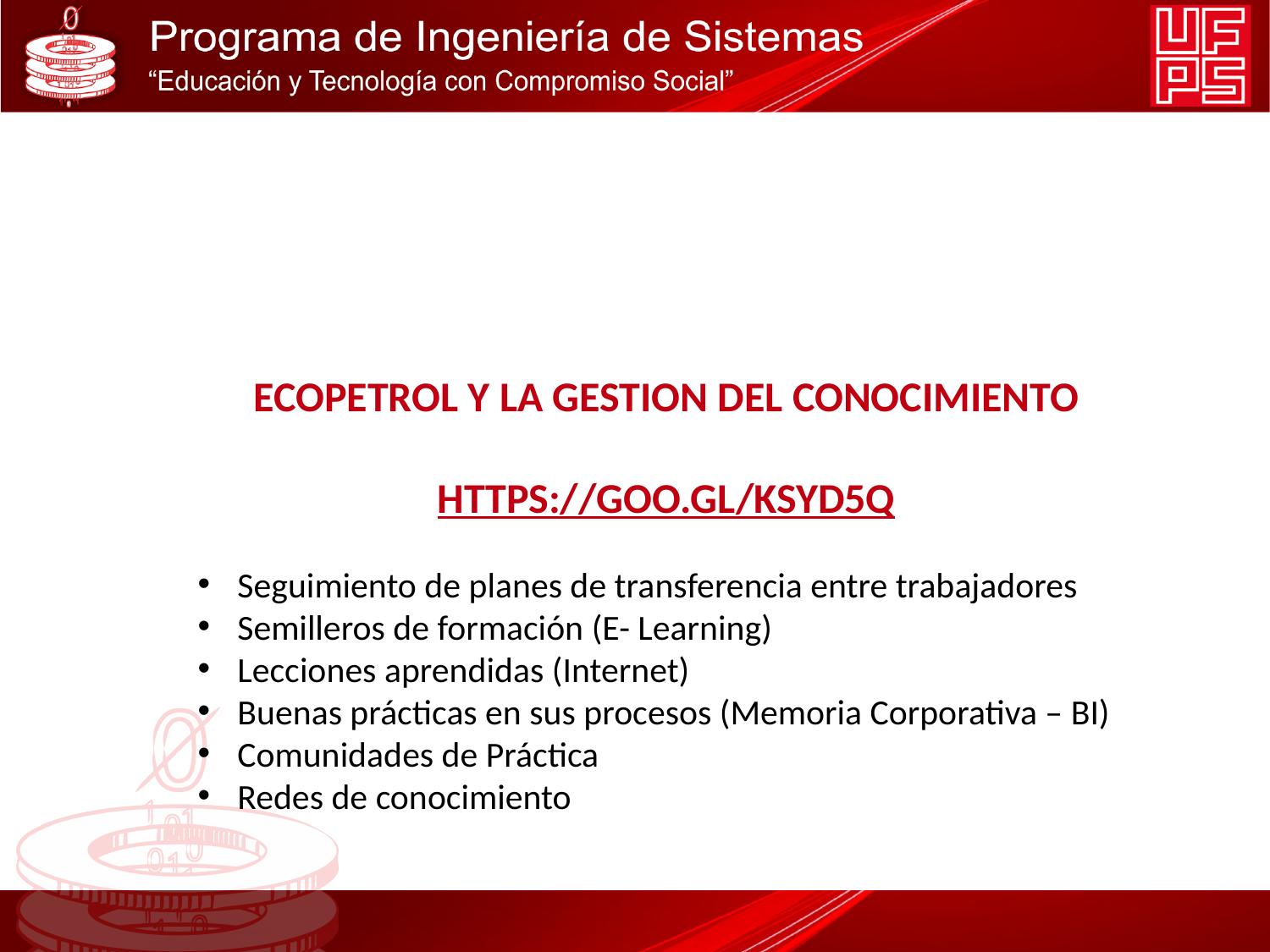

# ECOPETROL Y LA GESTION DEL CONOCIMIENTO HTTPS://GOO.GL/KSYD5Q
Seguimiento de planes de transferencia entre trabajadores
Semilleros de formación (E- Learning)
Lecciones aprendidas (Internet)
Buenas prácticas en sus procesos (Memoria Corporativa – BI)
Comunidades de Práctica
Redes de conocimiento